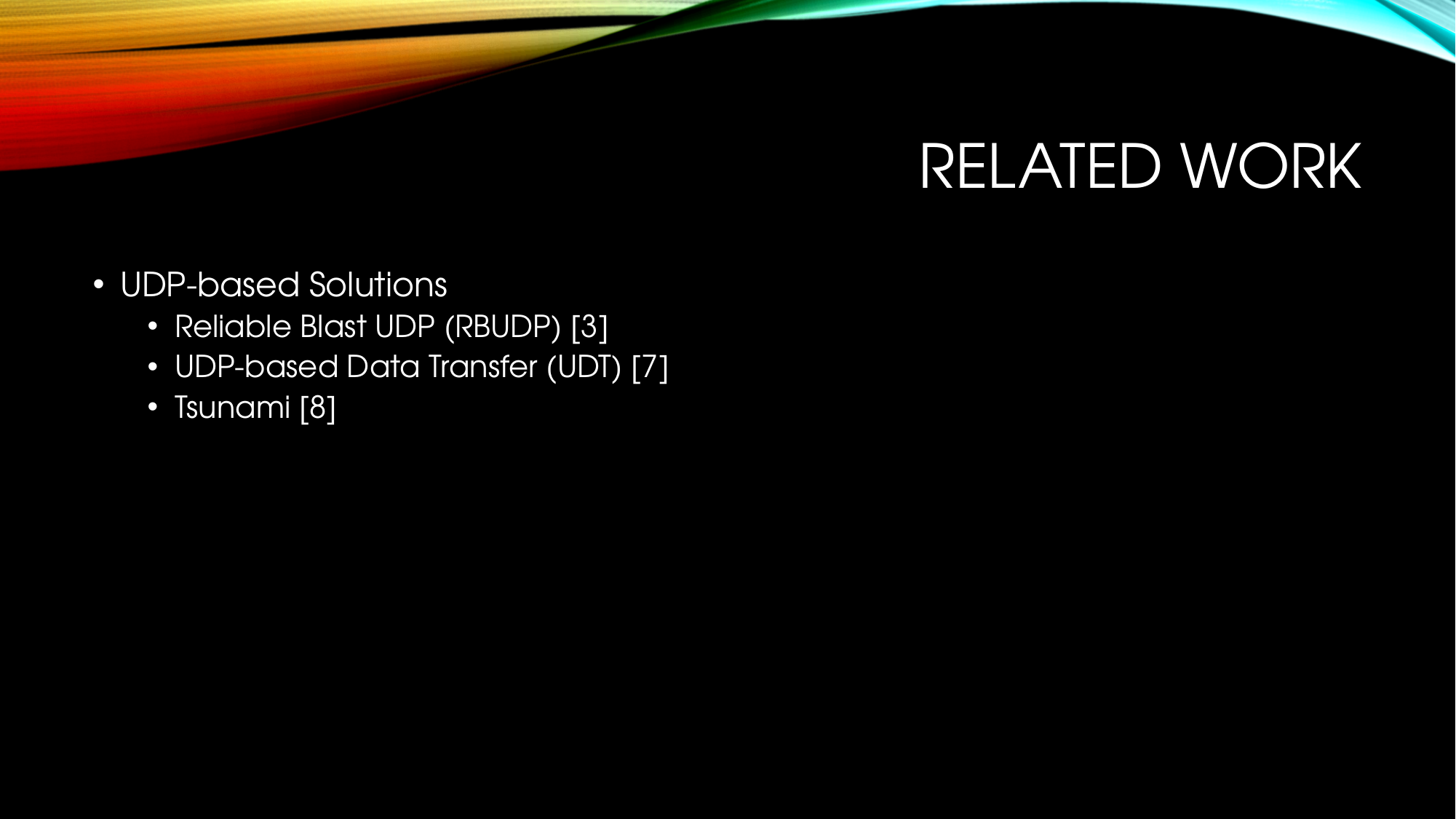

# Related Work
UDP-based Solutions
Reliable Blast UDP (RBUDP) [3]
UDP-based Data Transfer (UDT) [7]
Tsunami [8]